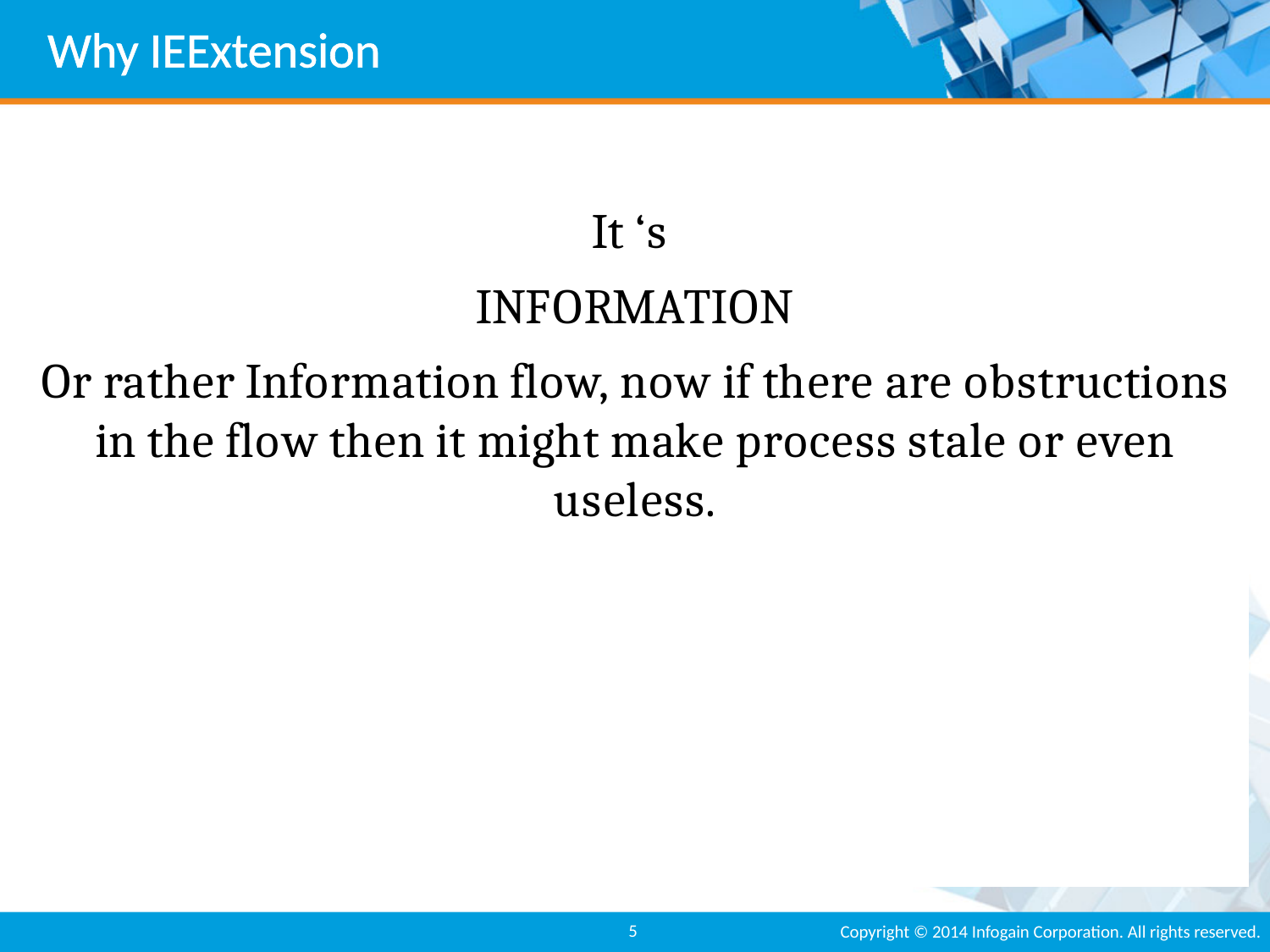

# Why IEExtension

It ‘s
INFORMATION
Or rather Information flow, now if there are obstructions in the flow then it might make process stale or even useless.